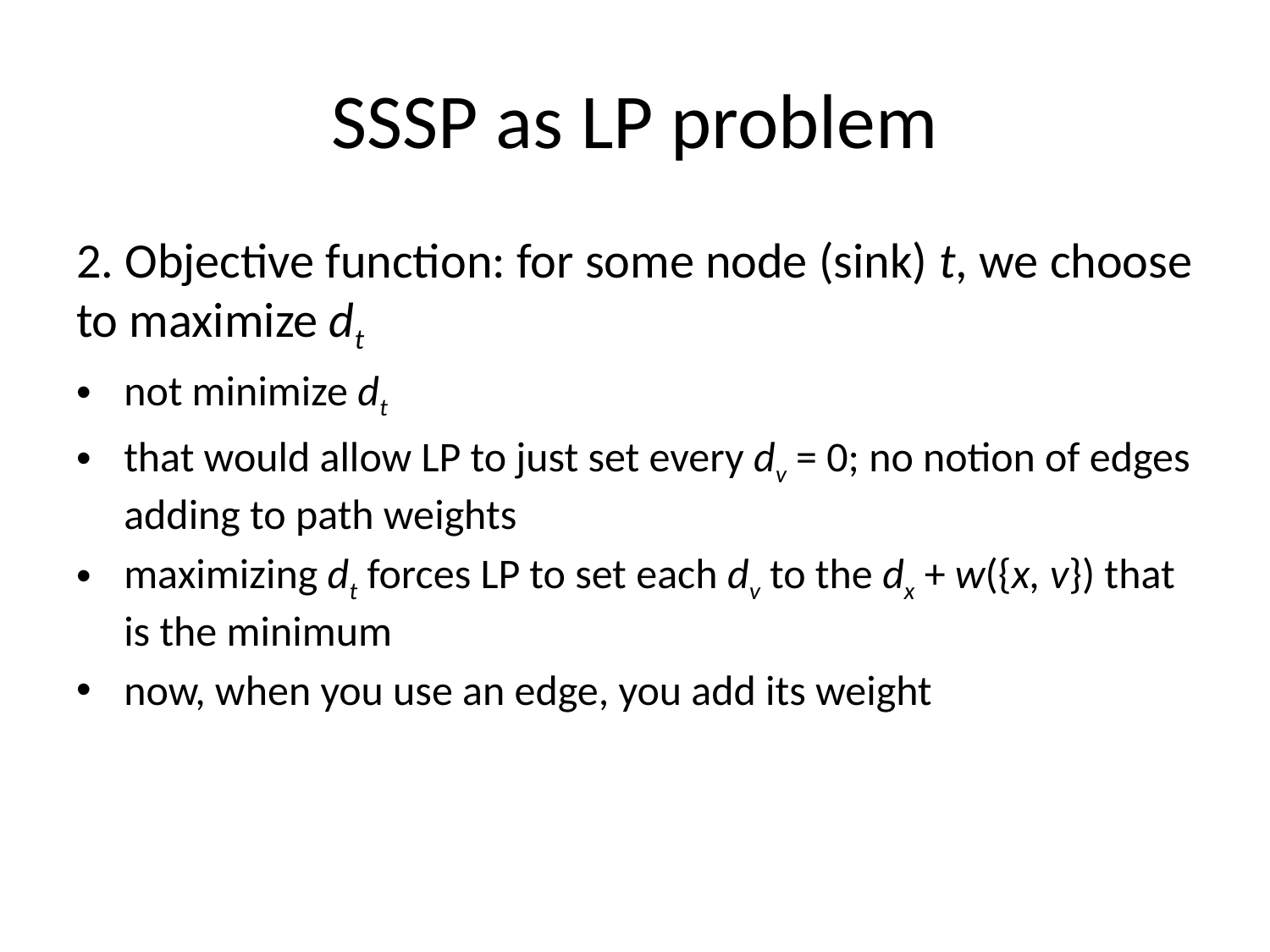

# SSSP as LP problem
2. Objective function: for some node (sink) t, we choose to maximize dt
not minimize dt
that would allow LP to just set every dv = 0; no notion of edges adding to path weights
maximizing dt forces LP to set each dv to the dx + w({x, v}) that is the minimum
now, when you use an edge, you add its weight